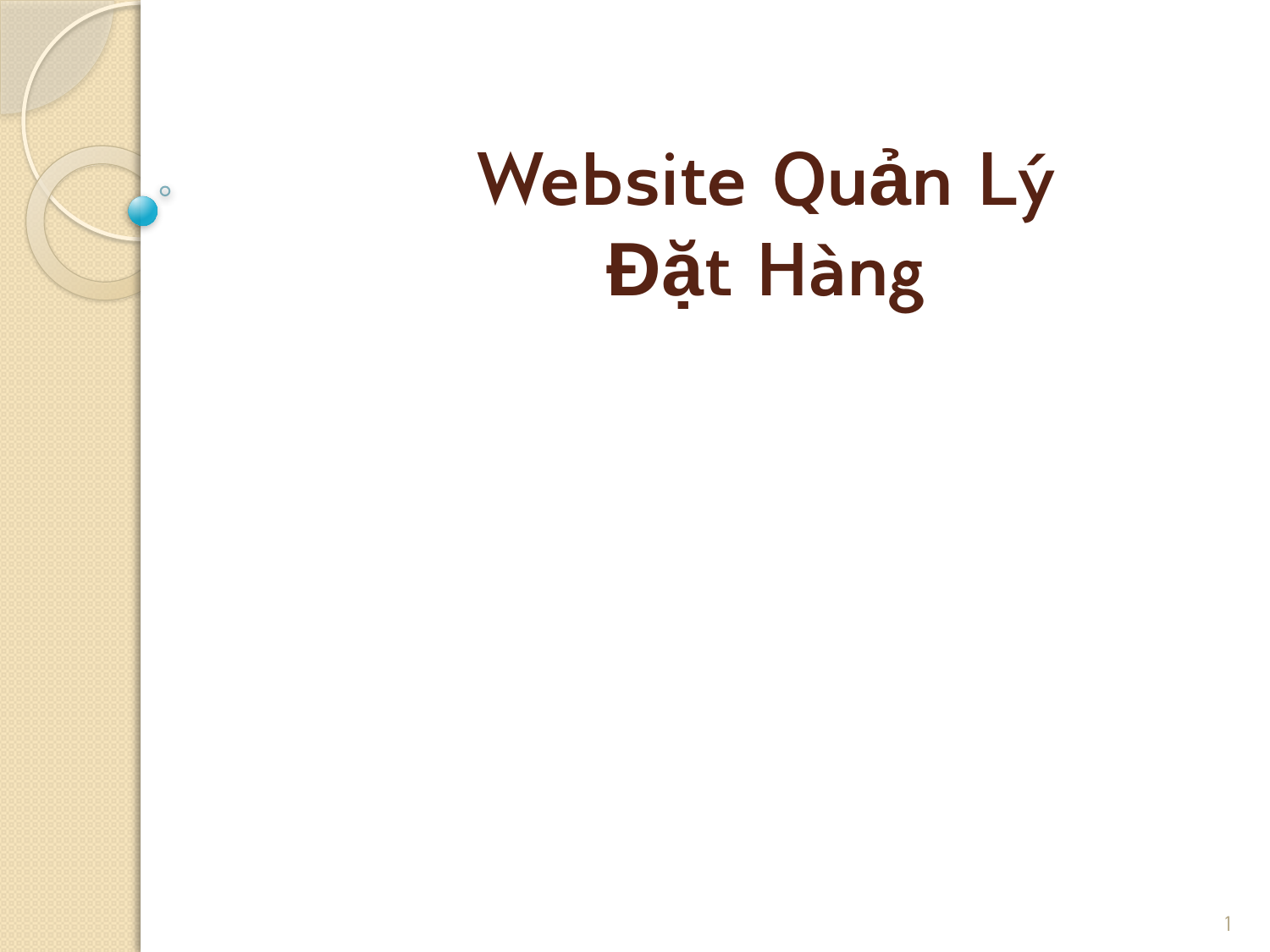

# Website Quản Lý Đặt Hàng

1